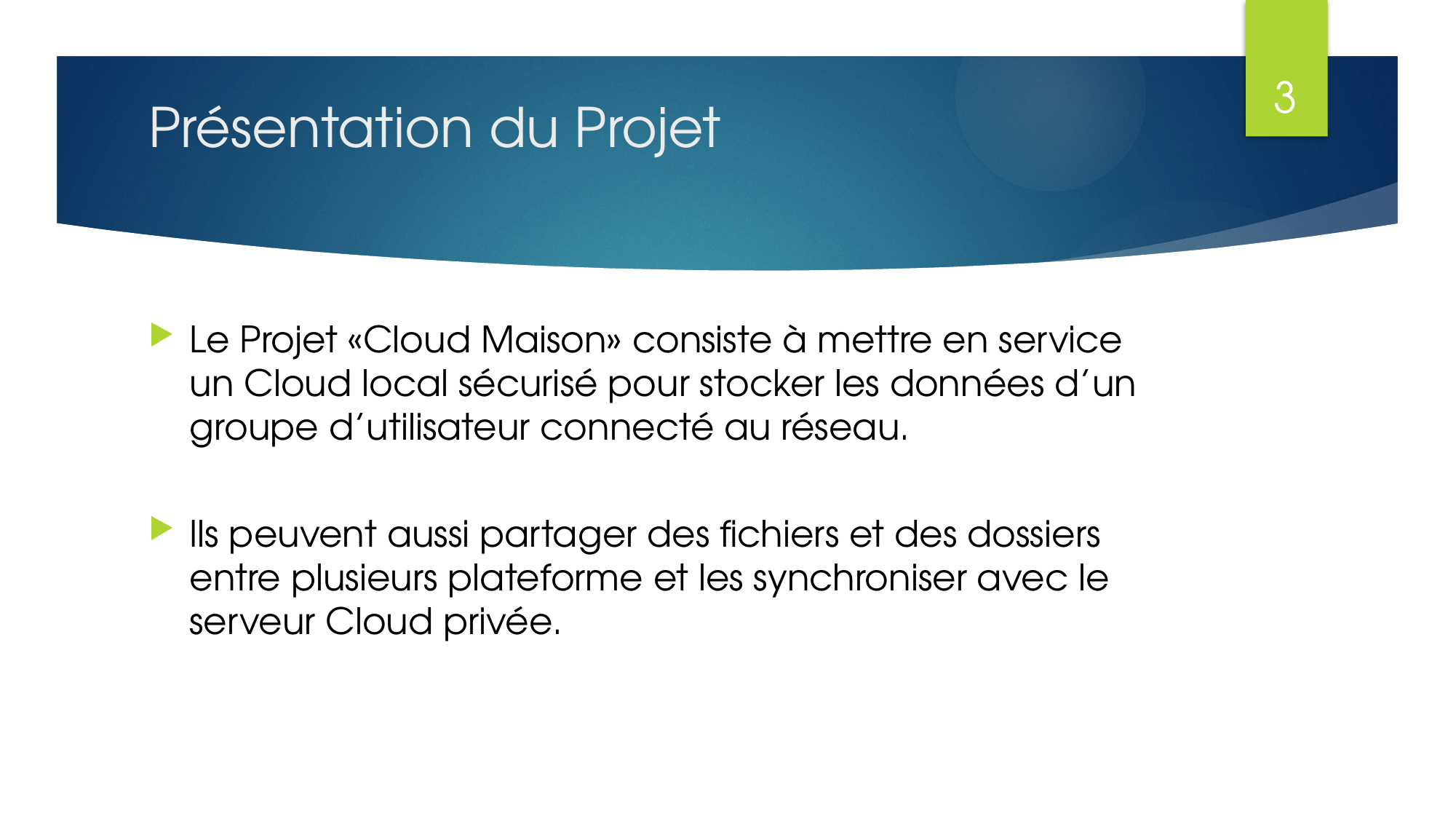

3
# Présentation du Projet
Le Projet «Cloud Maison» consiste à mettre en service un Cloud local sécurisé pour stocker les données d’un groupe d’utilisateur connecté au réseau.

Ils peuvent aussi partager des fichiers et des dossiers entre plusieurs plateforme et les synchroniser avec le serveur Cloud privée.